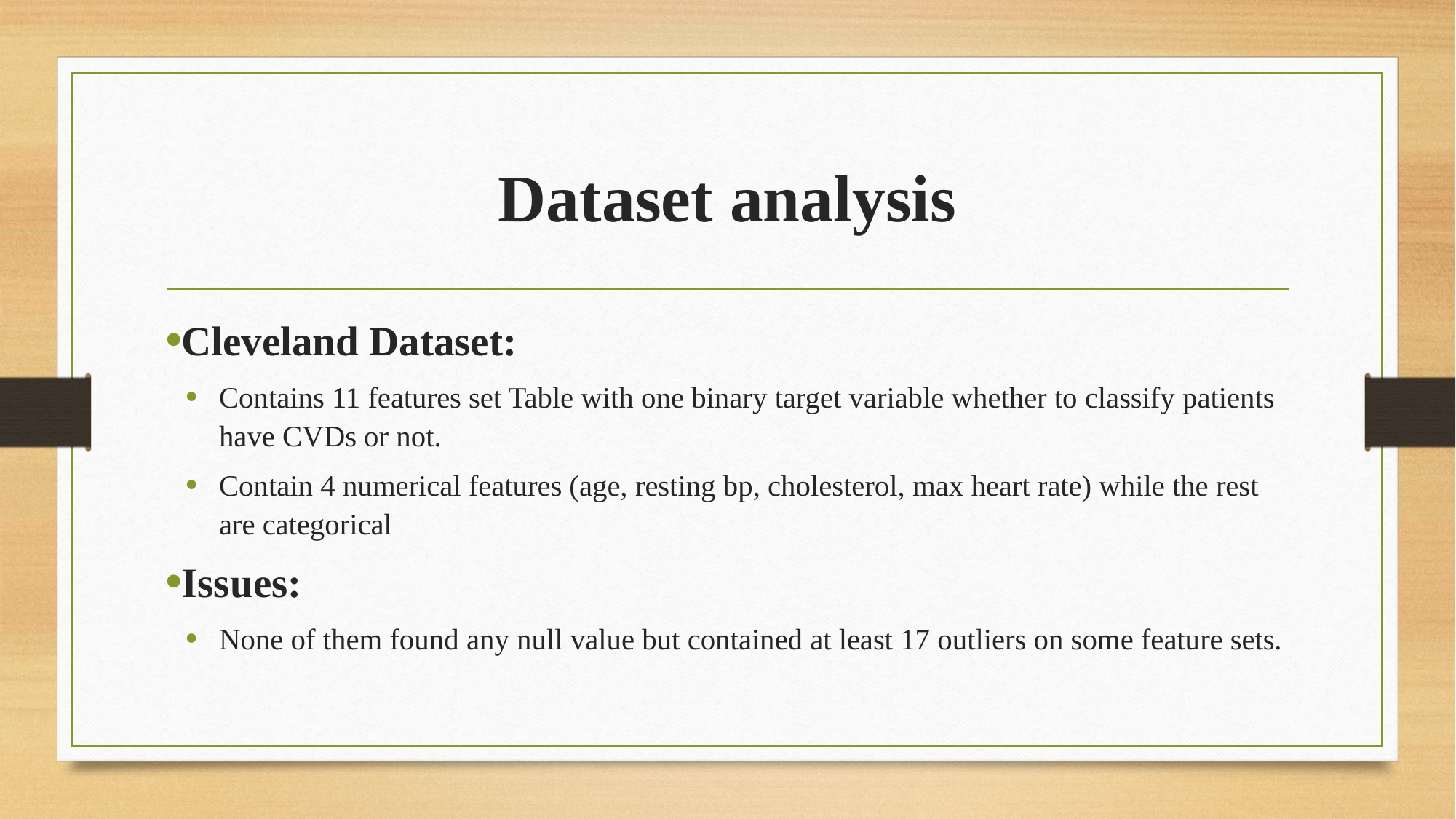

# Dataset analysis
Cleveland Dataset:
Contains 11 features set Table with one binary target variable whether to classify patients have CVDs or not.
Contain 4 numerical features (age, resting bp, cholesterol, max heart rate) while the rest are categorical
Issues:
None of them found any null value but contained at least 17 outliers on some feature sets.